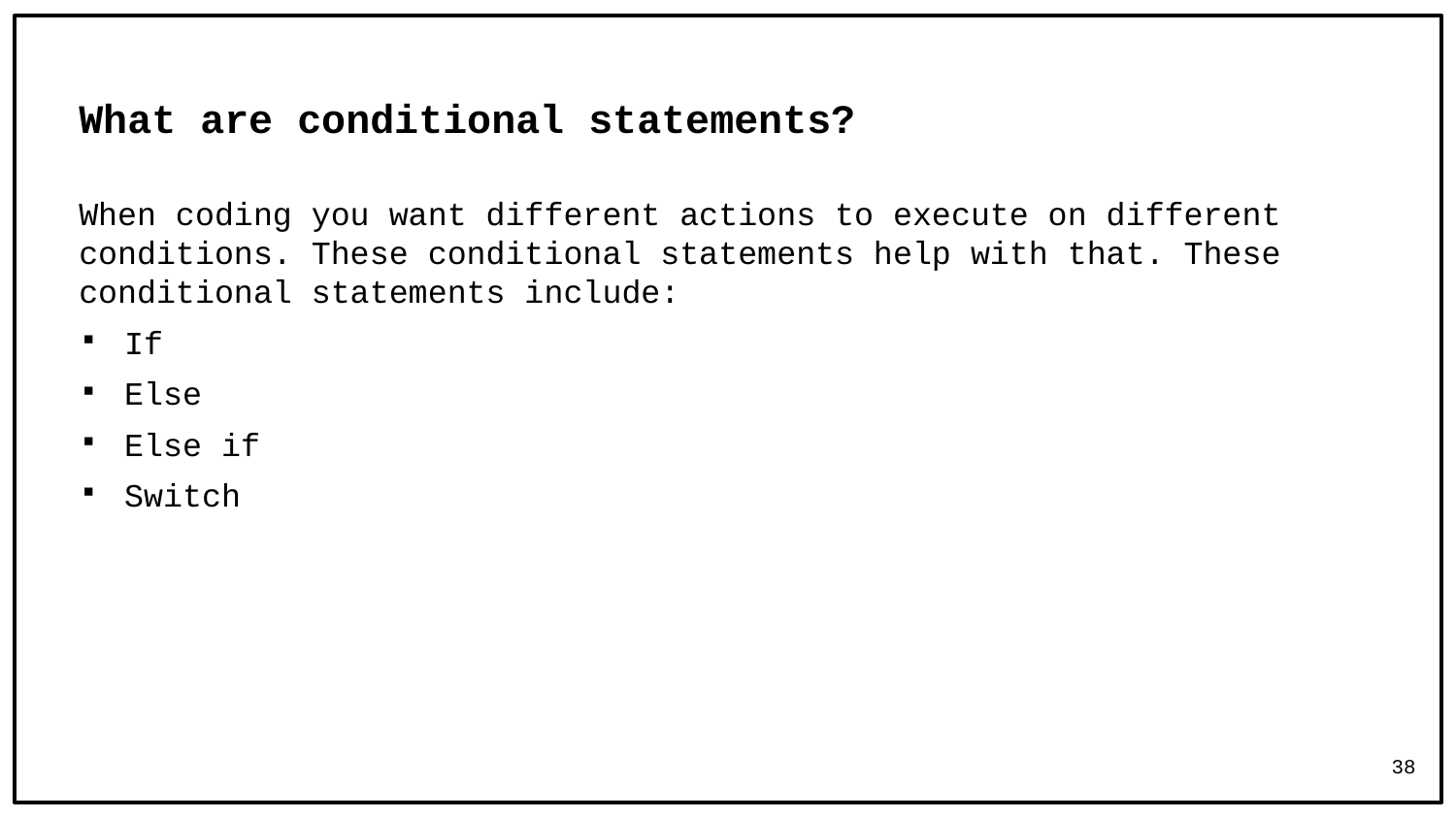

# What are conditional statements?
When coding you want different actions to execute on different conditions. These conditional statements help with that. These conditional statements include:
If
Else
Else if
Switch
38